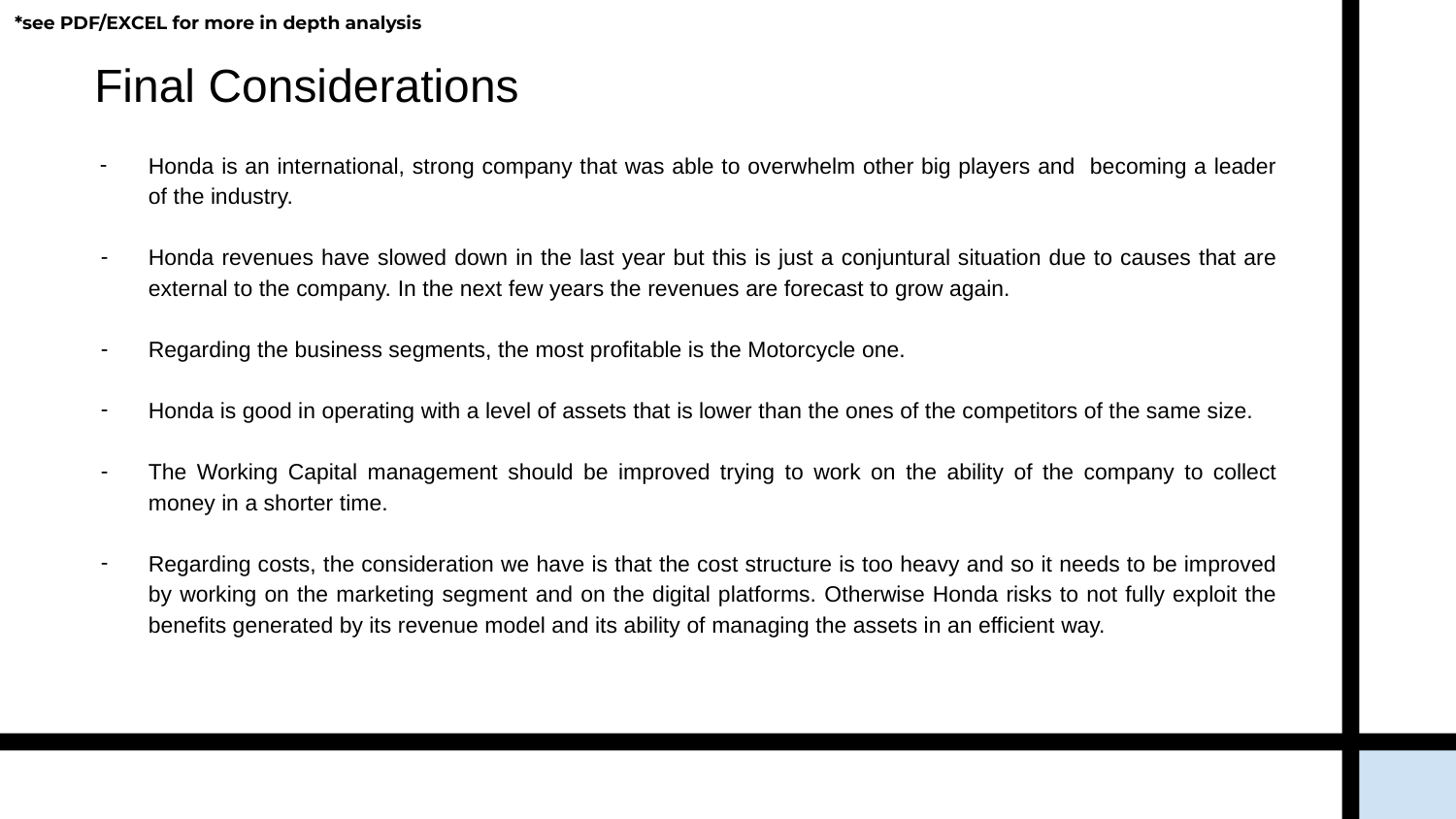

*see PDF/EXCEL for more in depth analysis
Final Considerations
Honda is an international, strong company that was able to overwhelm other big players and  becoming a leader of the industry.

Honda revenues have slowed down in the last year but this is just a conjuntural situation due to causes that are external to the company. In the next few years the revenues are forecast to grow again.

Regarding the business segments, the most profitable is the Motorcycle one.

Honda is good in operating with a level of assets that is lower than the ones of the competitors of the same size.

The Working Capital management should be improved trying to work on the ability of the company to collect money in a shorter time.

Regarding costs, the consideration we have is that the cost structure is too heavy and so it needs to be improved by working on the marketing segment and on the digital platforms. Otherwise Honda risks to not fully exploit the benefits generated by its revenue model and its ability of managing the assets in an efficient way.